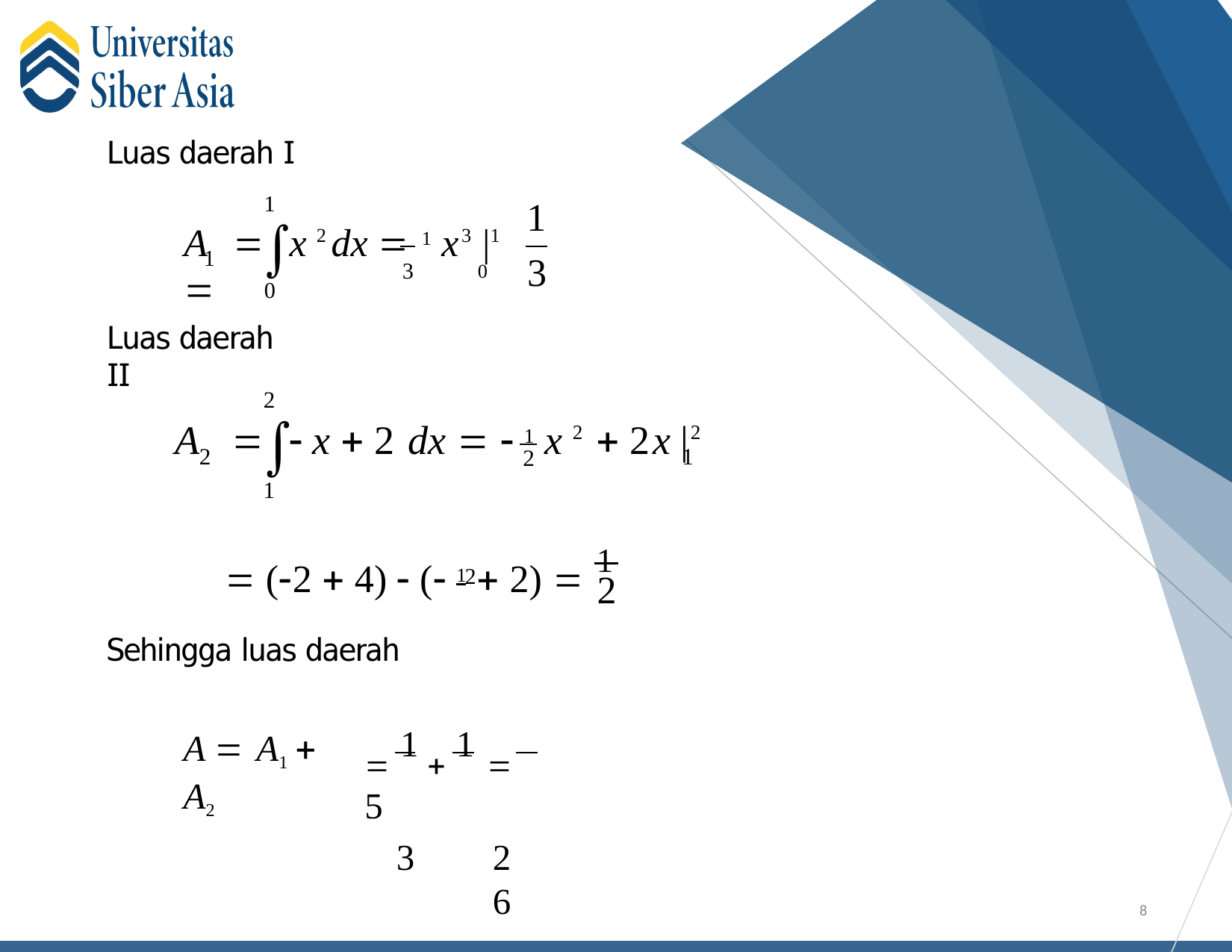

Luas daerah I
1
1
3
∫
A	=	x 2 dx = 1  x3  |1 =
1
3	0

0
Luas daerah II
2
∫
A	=	− x + 2 dx = − 1  x 2  + 2x |2
2
1
2

1
= (−2 + 4) − (− 1  + 2) = 1
2
2

Sehingga luas daerah
= 1 + 1 = 5
3	2	6
A = A1 + A2

8